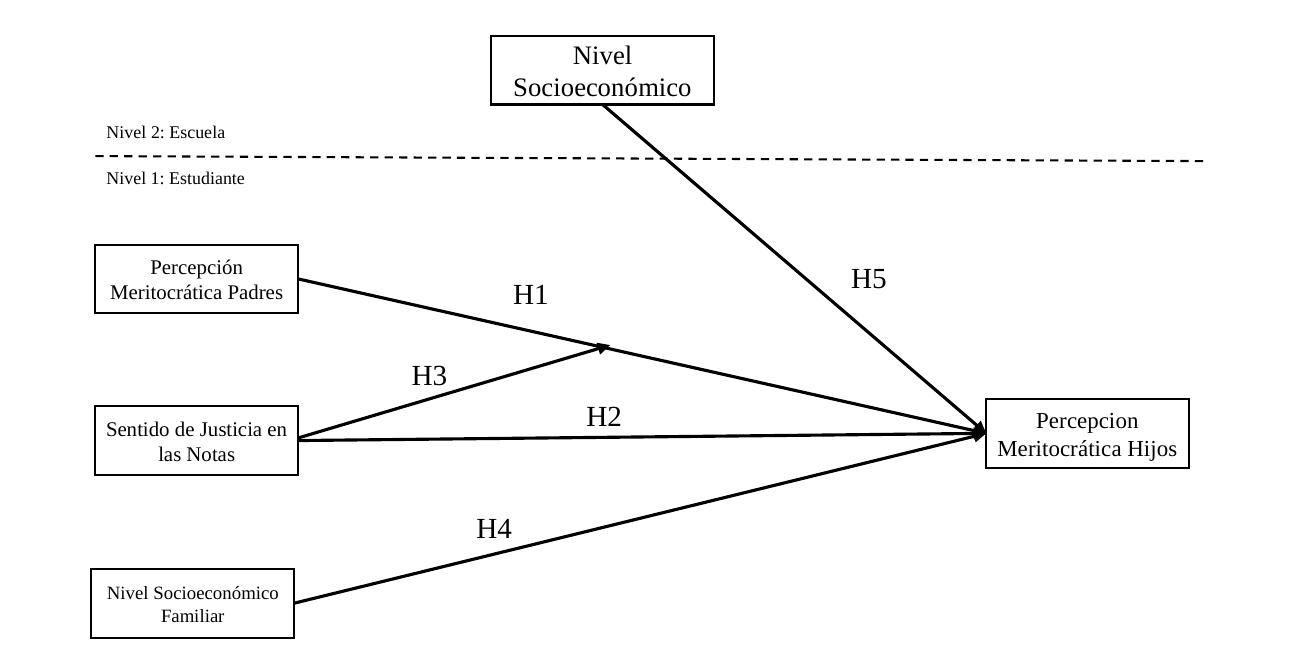

Nivel Socioeconómico
Nivel 2: Escuela
Nivel 1: Estudiante
Percepción Meritocrática Padres
H5
H1
H3
H2
Percepcion Meritocrática Hijos
Sentido de Justicia en las Notas
H4
Nivel Socioeconómico Familiar